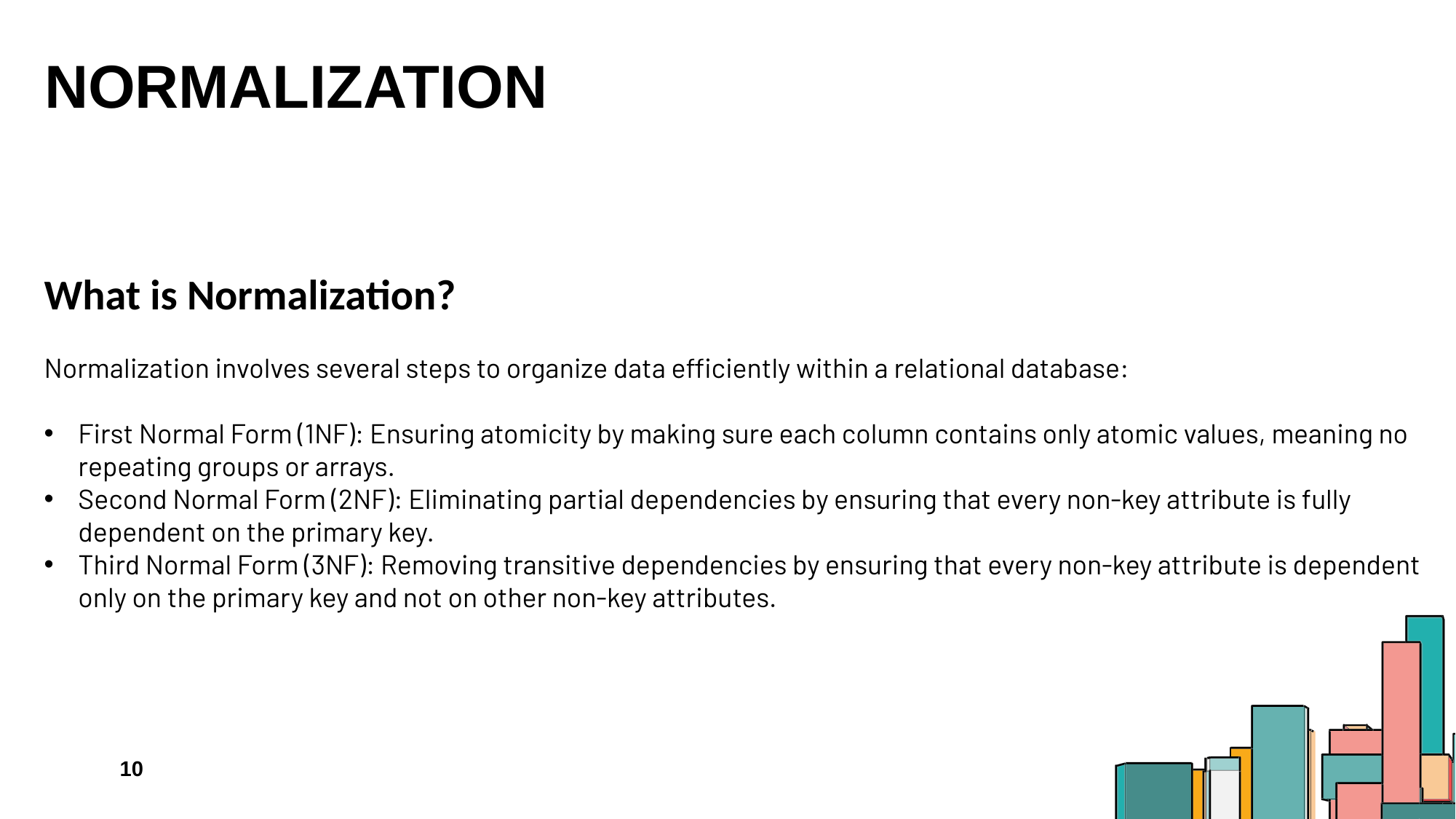

# Normalization
What is Normalization?

Normalization involves several steps to organize data efficiently within a relational database:

First Normal Form (1NF): Ensuring atomicity by making sure each column contains only atomic values, meaning no repeating groups or arrays.
Second Normal Form (2NF): Eliminating partial dependencies by ensuring that every non-key attribute is fully dependent on the primary key.
Third Normal Form (3NF): Removing transitive dependencies by ensuring that every non-key attribute is dependent only on the primary key and not on other non-key attributes.
10